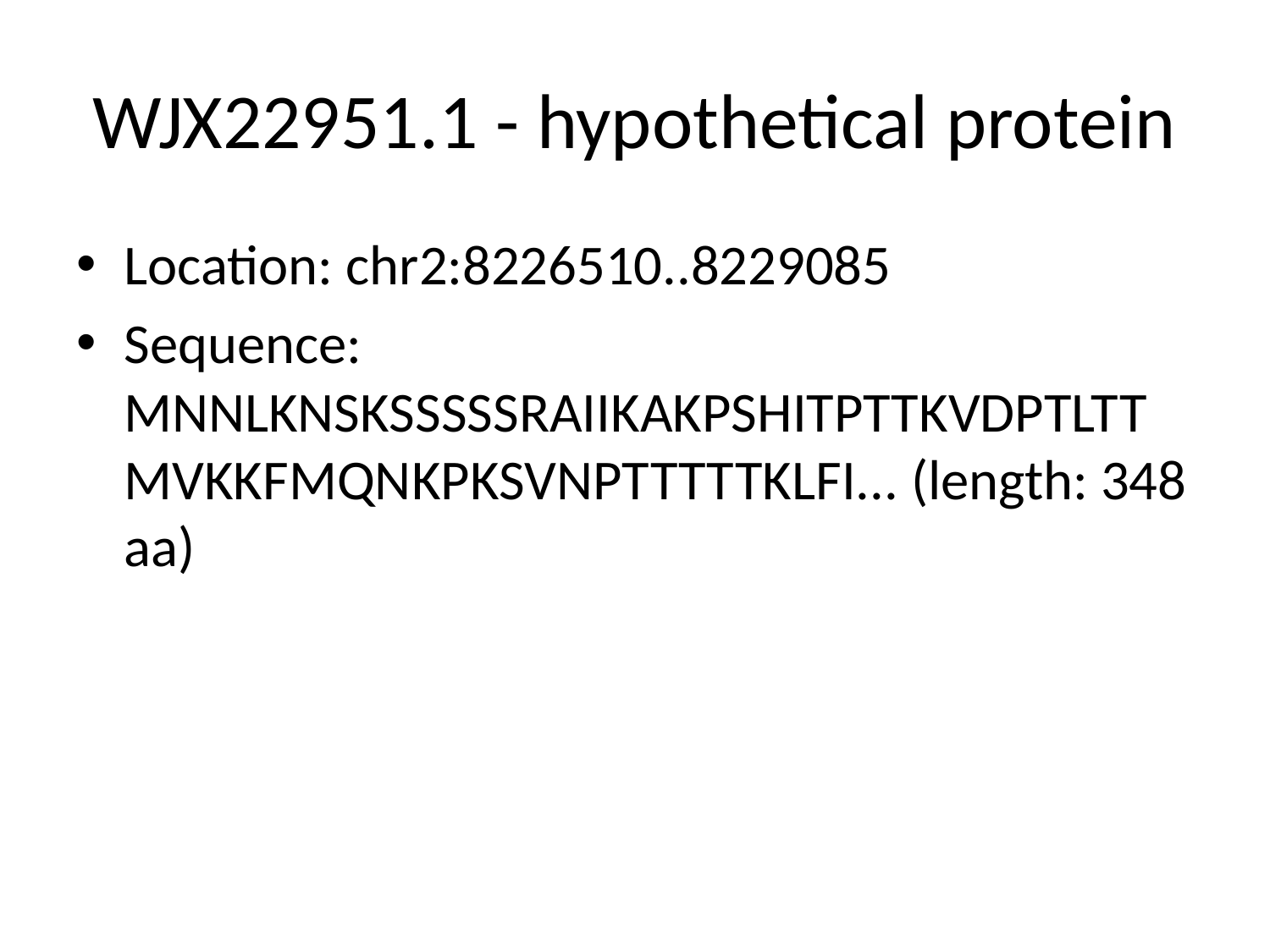

# WJX22951.1 - hypothetical protein
Location: chr2:8226510..8229085
Sequence: MNNLKNSKSSSSSRAIIKAKPSHITPTTKVDPTLTTMVKKFMQNKPKSVNPTTTTTKLFI... (length: 348 aa)